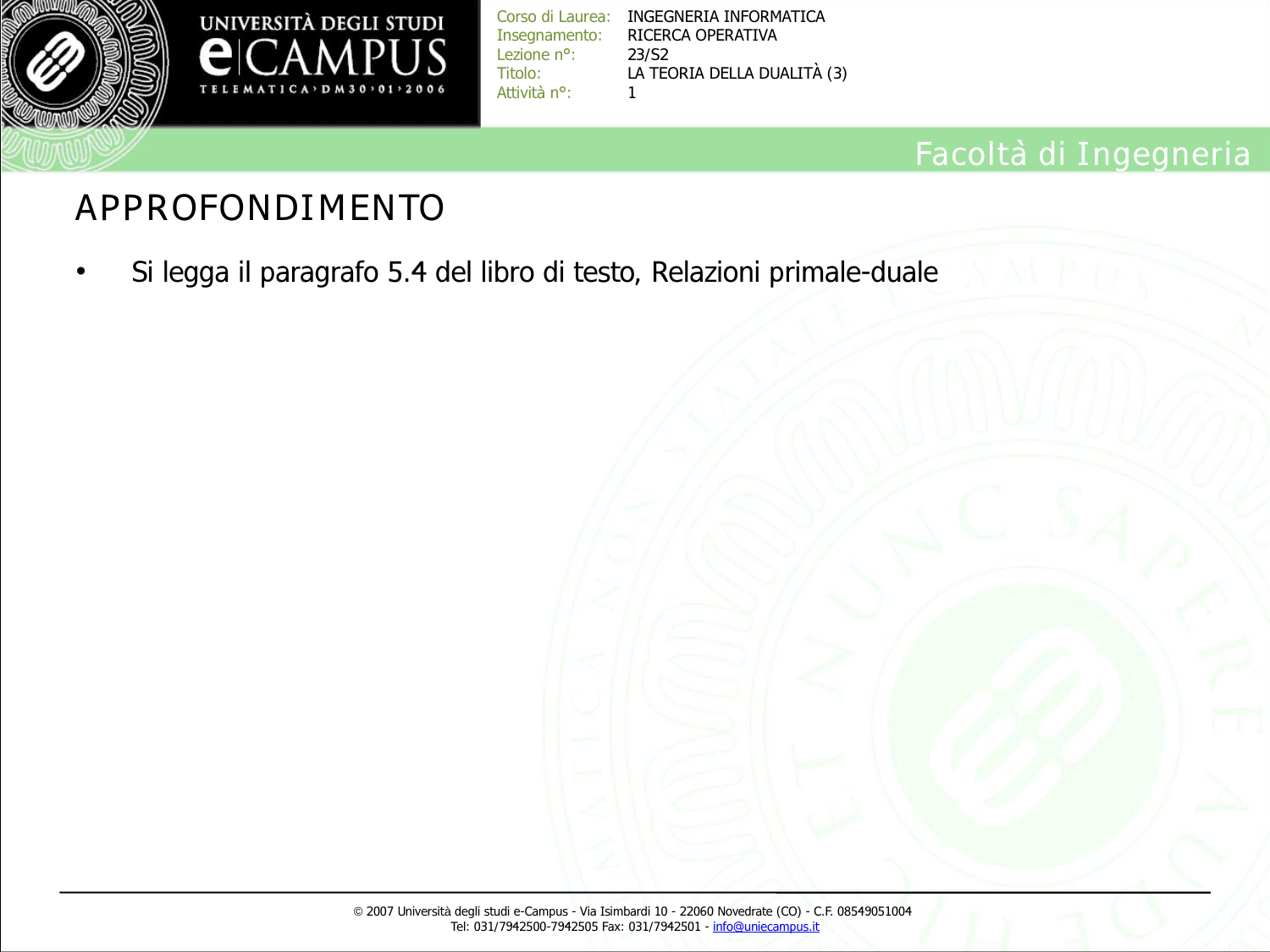

# APPROFONDIMENTO
   Si legga il paragrafo 5.4 del libro di testo, Relazioni primale-duale